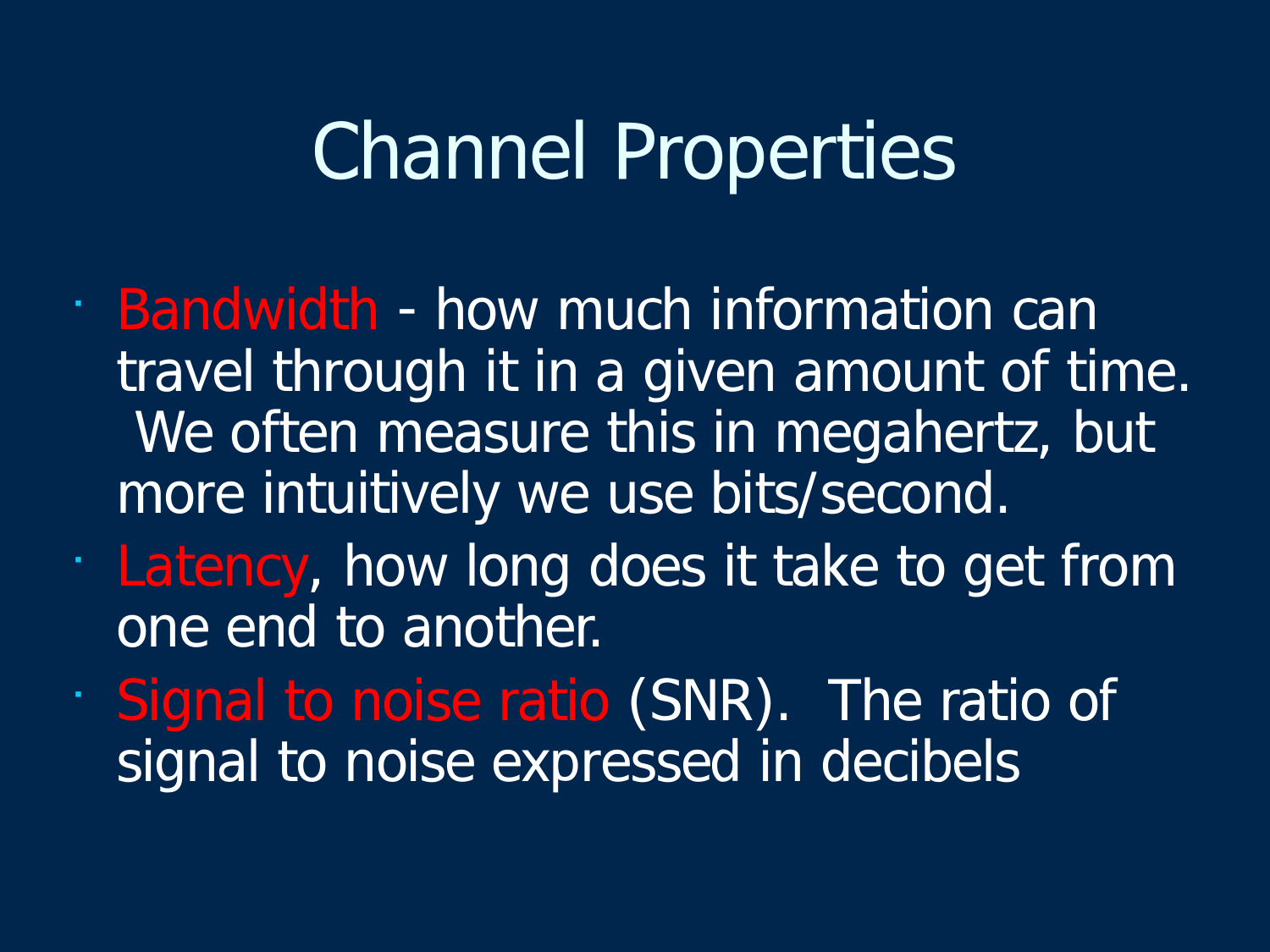

Channel Properties
Bandwidth - how much information can travel through it in a given amount of time.  We often measure this in megahertz, but more intuitively we use bits/second.
Latency, how long does it take to get from one end to another.
Signal to noise ratio (SNR).  The ratio of signal to noise expressed in decibels